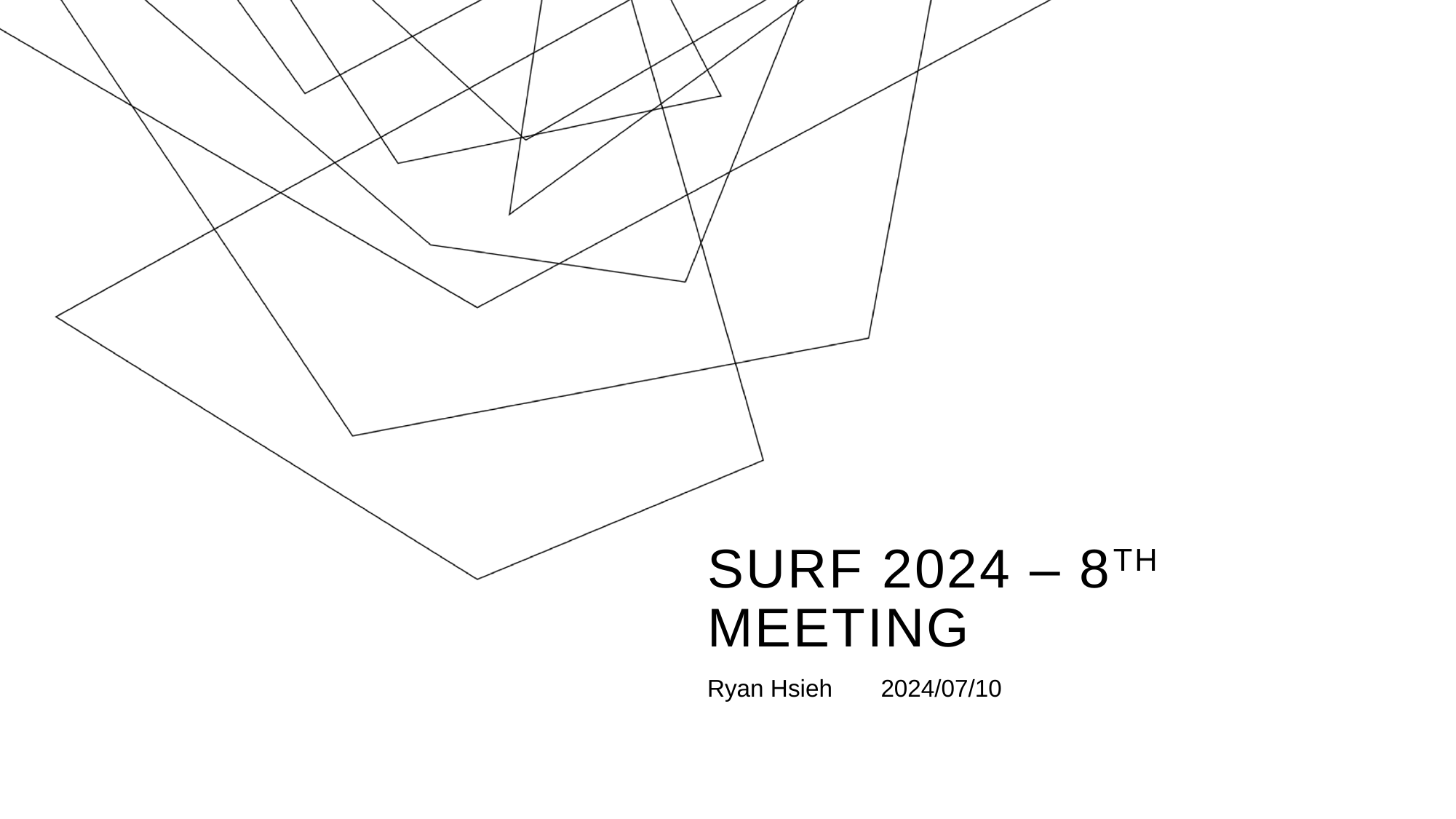

# SURF 2024 – 8th Meeting
Ryan Hsieh  2024/07/10